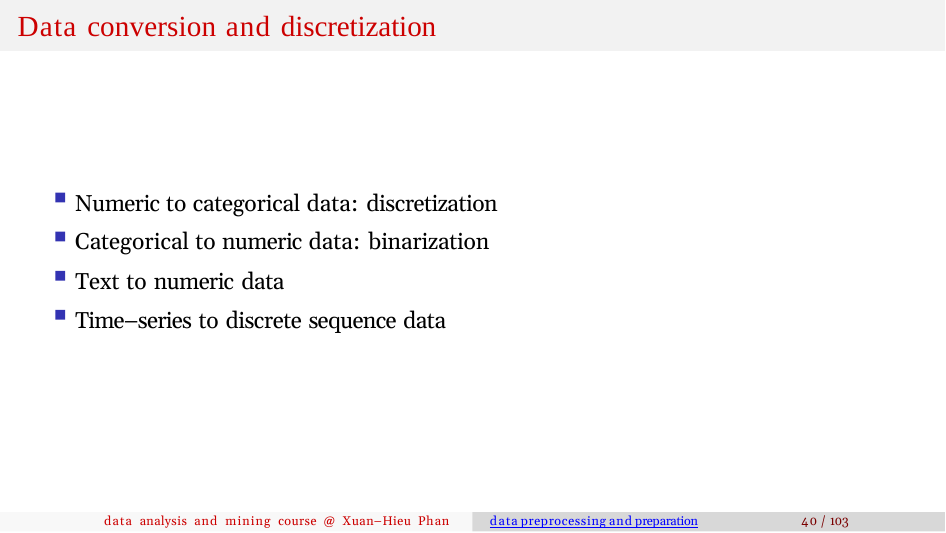

# Data conversion and discretization
Numeric to categorical data: discretization Categorical to numeric data: binarization Text to numeric data
Time–series to discrete sequence data

data analysis and mining course @ Xuan–Hieu Phan
data preprocessing and preparation
40 / 103